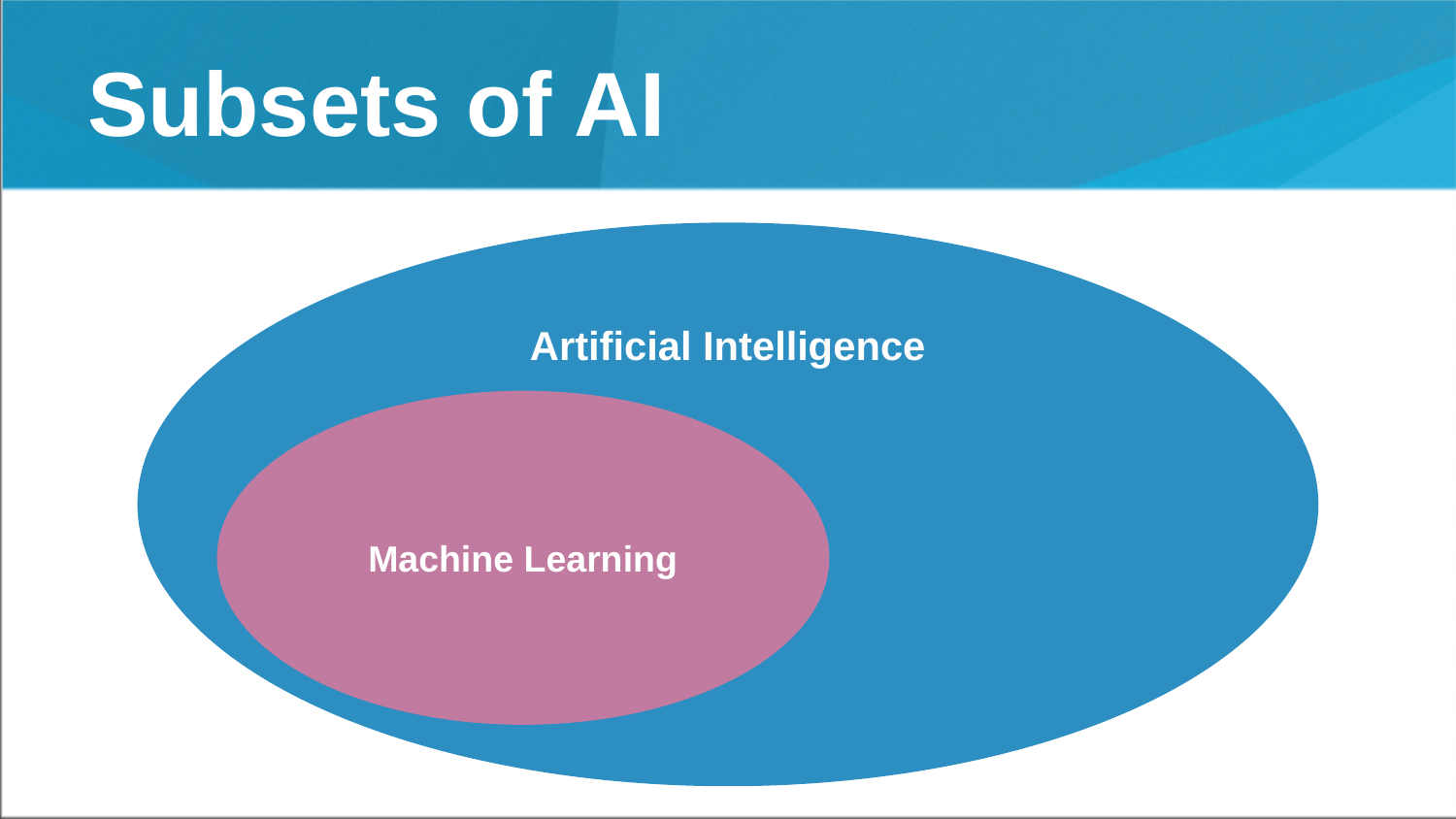

# Subsets of AI
Artificial Intelligence
Machine Learning